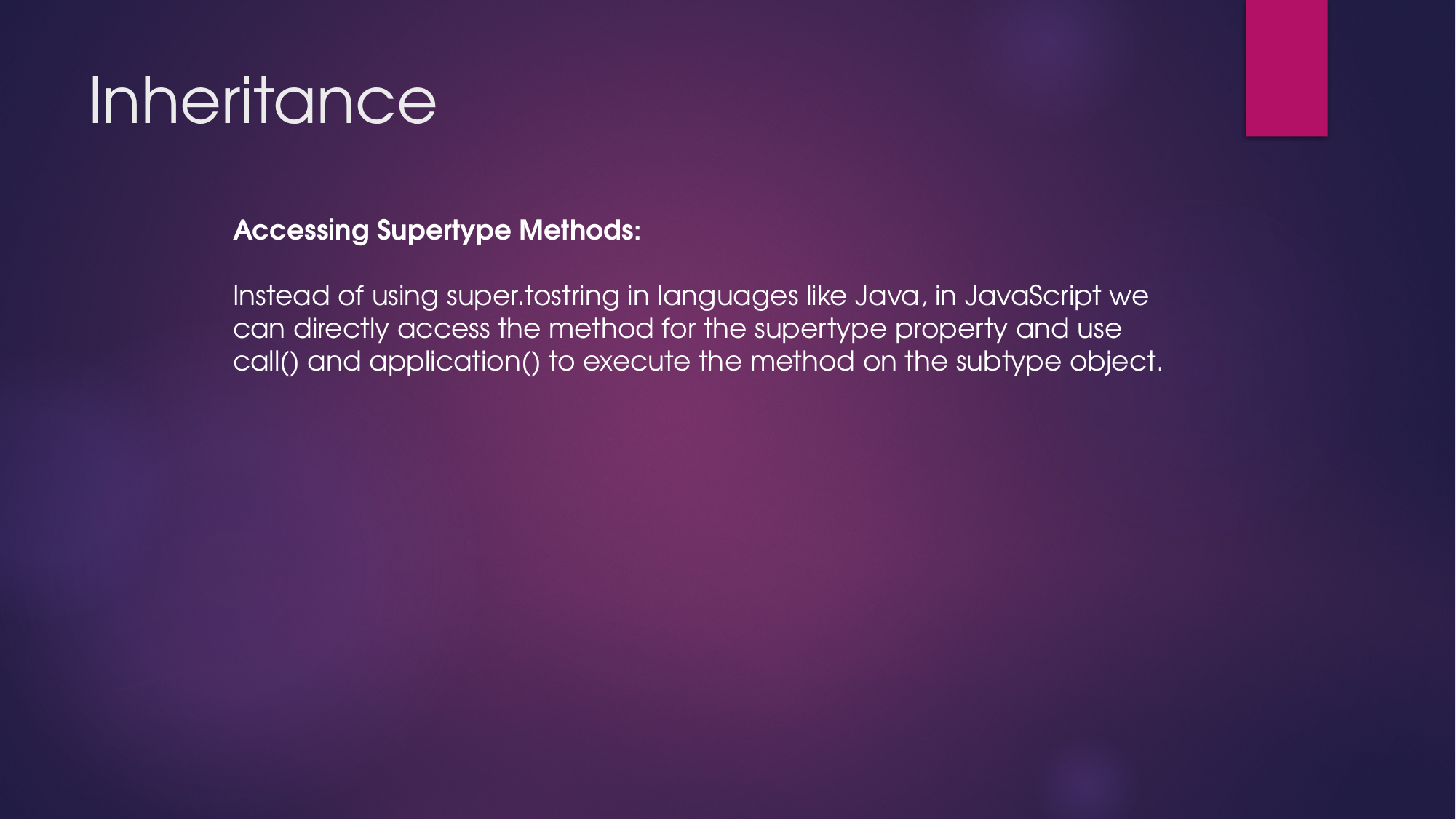

# Inheritance
Accessing Supertype Methods:

Instead of using super.tostring in languages like Java, in JavaScript we can directly access the method for the supertype property and use call() and application() to execute the method on the subtype object.